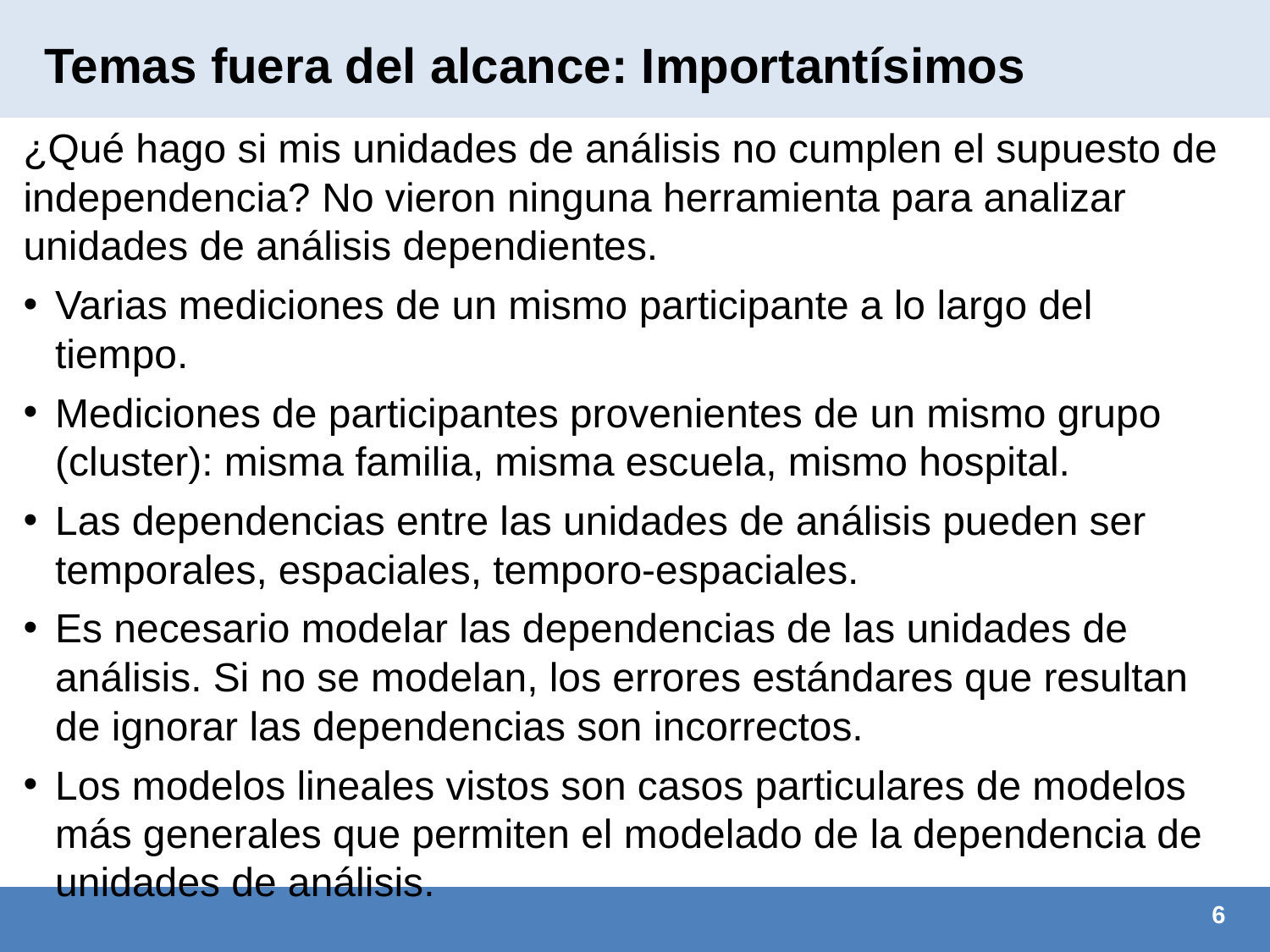

# Temas fuera del alcance: Importantísimos
¿Qué hago si mis unidades de análisis no cumplen el supuesto de independencia? No vieron ninguna herramienta para analizar unidades de análisis dependientes.
Varias mediciones de un mismo participante a lo largo del tiempo.
Mediciones de participantes provenientes de un mismo grupo (cluster): misma familia, misma escuela, mismo hospital.
Las dependencias entre las unidades de análisis pueden ser temporales, espaciales, temporo-espaciales.
Es necesario modelar las dependencias de las unidades de análisis. Si no se modelan, los errores estándares que resultan de ignorar las dependencias son incorrectos.
Los modelos lineales vistos son casos particulares de modelos más generales que permiten el modelado de la dependencia de unidades de análisis.
6